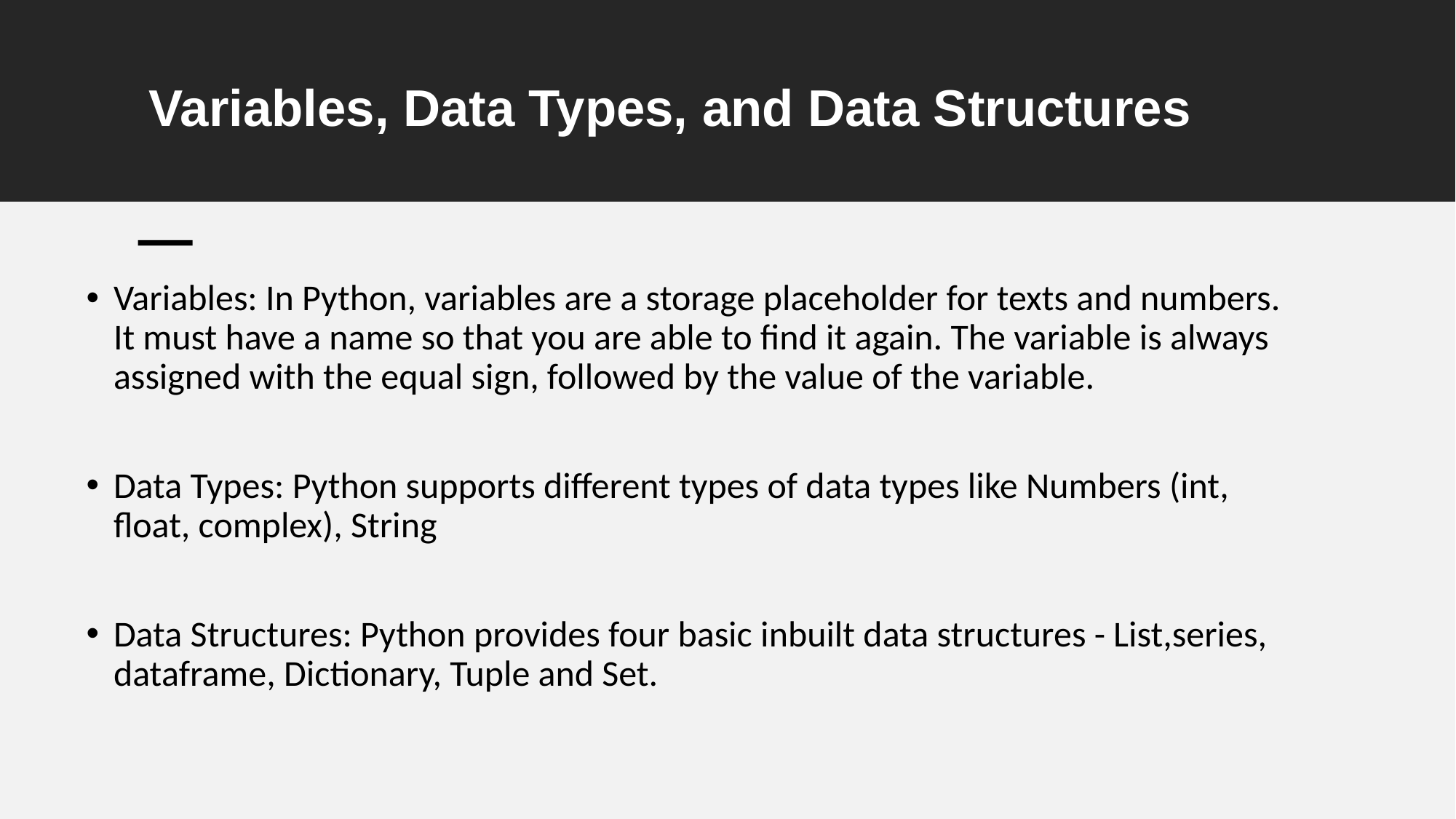

# Variables, Data Types, and Data Structures

Variables: In Python, variables are a storage placeholder for texts and numbers. It must have a name so that you are able to find it again. The variable is always assigned with the equal sign, followed by the value of the variable.

Data Types: Python supports different types of data types like Numbers (int, float, complex), String

Data Structures: Python provides four basic inbuilt data structures - List,series, dataframe, Dictionary, Tuple and Set.